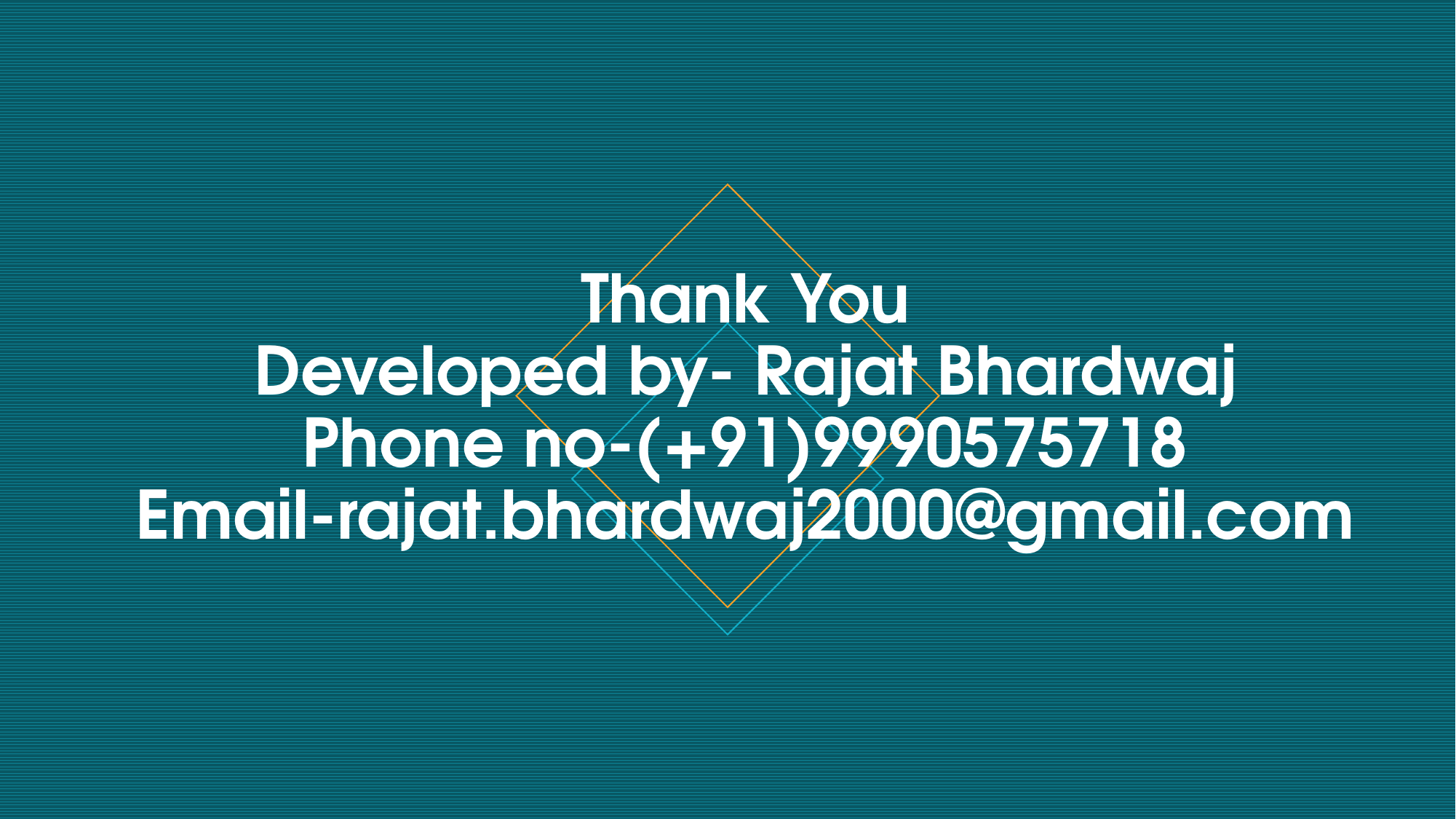

# Thank You Developed by- Rajat Bhardwaj Phone no-(+91)9990575718 Email-rajat.bhardwaj2000@gmail.com